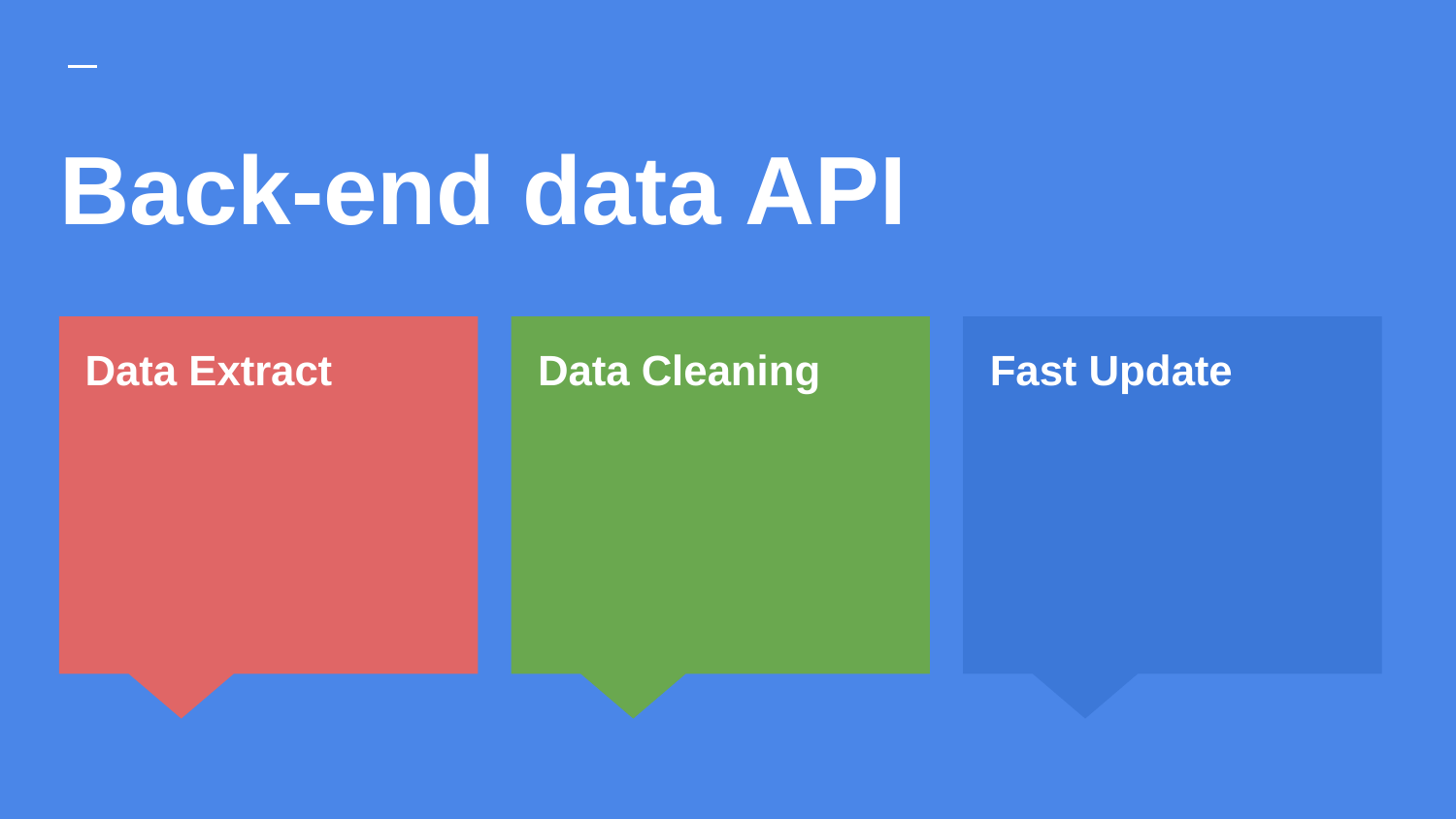

# Back-end data API

Data Extract

Data Cleaning

Fast Update